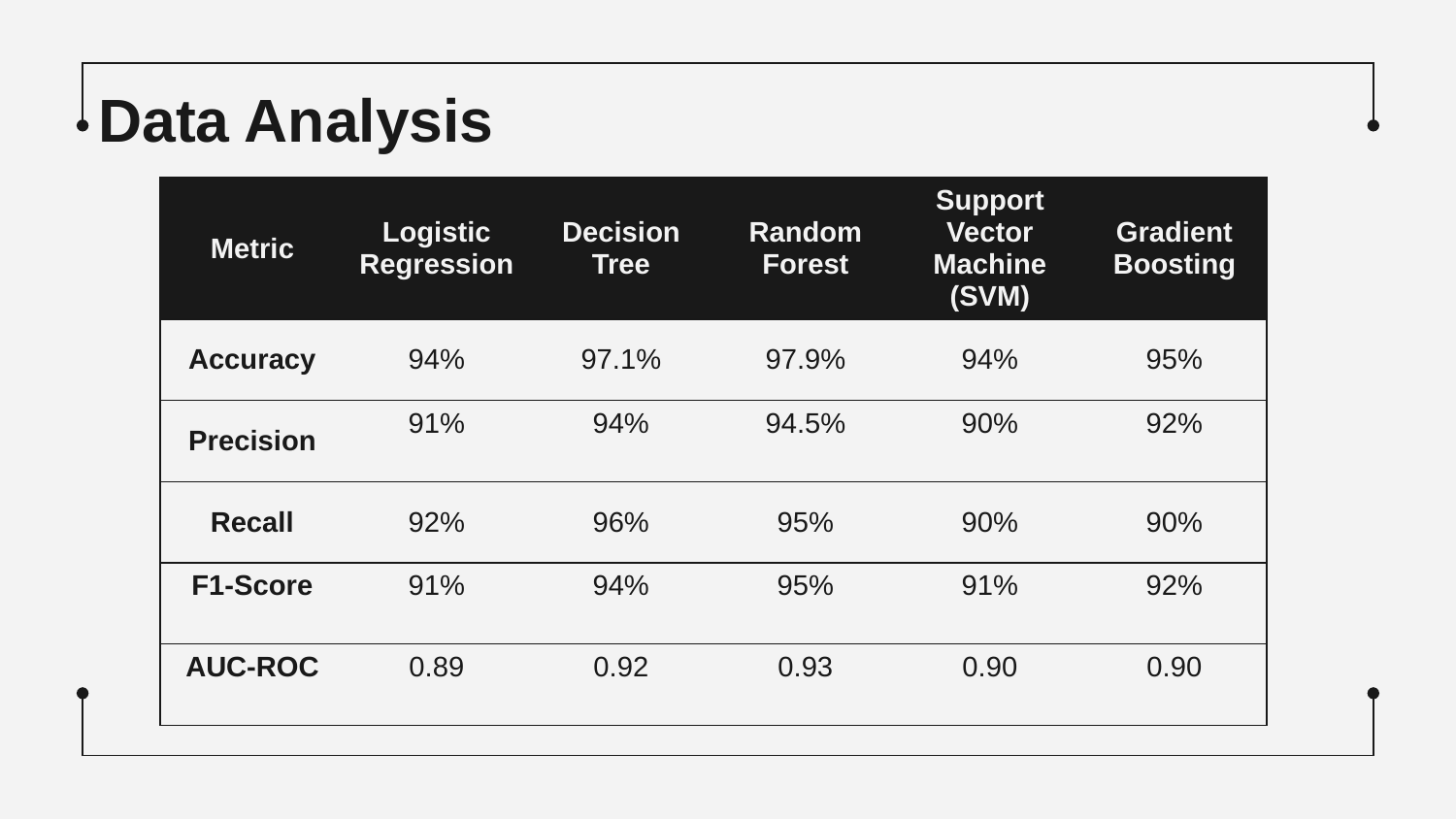

# Data Analysis
| Metric | Logistic Regression | Decision Tree | Random Forest | Support Vector Machine (SVM) | Gradient Boosting |
| --- | --- | --- | --- | --- | --- |
| Accuracy | 94% | 97.1% | 97.9% | 94% | 95% |
| Precision | 91% | 94% | 94.5% | 90% | 92% |
| Recall | 92% | 96% | 95% | 90% | 90% |
| F1-Score | 91% | 94% | 95% | 91% | 92% |
| AUC-ROC | 0.89 | 0.92 | 0.93 | 0.90 | 0.90 |